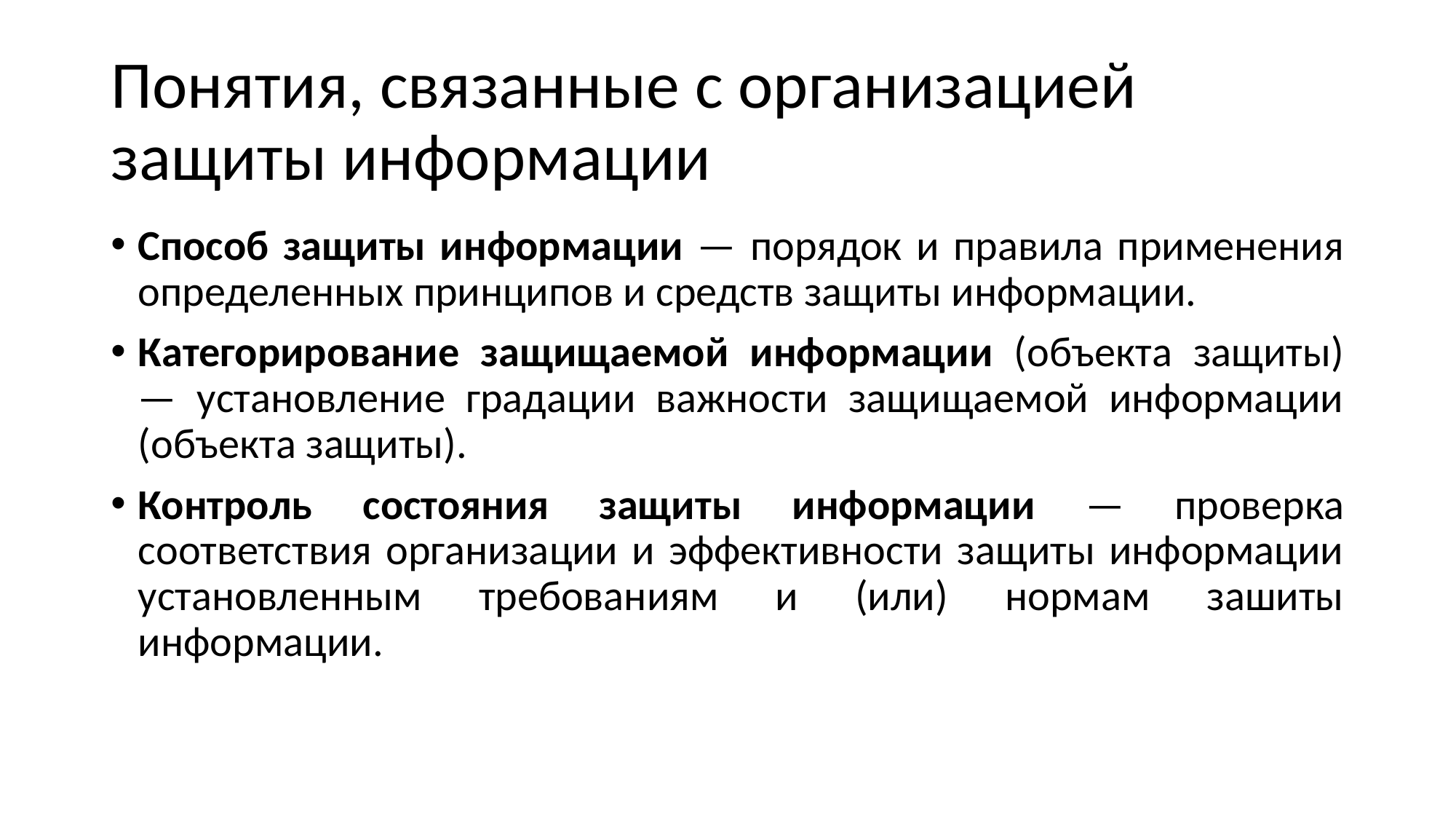

# Понятия, связанные с организацией защиты информации
Способ защиты информации — порядок и правила применения определенных принципов и средств защиты информации.
Категорирование защищаемой информации (объекта защиты) — установление градации важности защищаемой информации (объекта защиты).
Контроль состояния защиты информации — проверка соответствия организации и эффективности защиты информации установленным требованиям и (или) нормам зашиты информации.